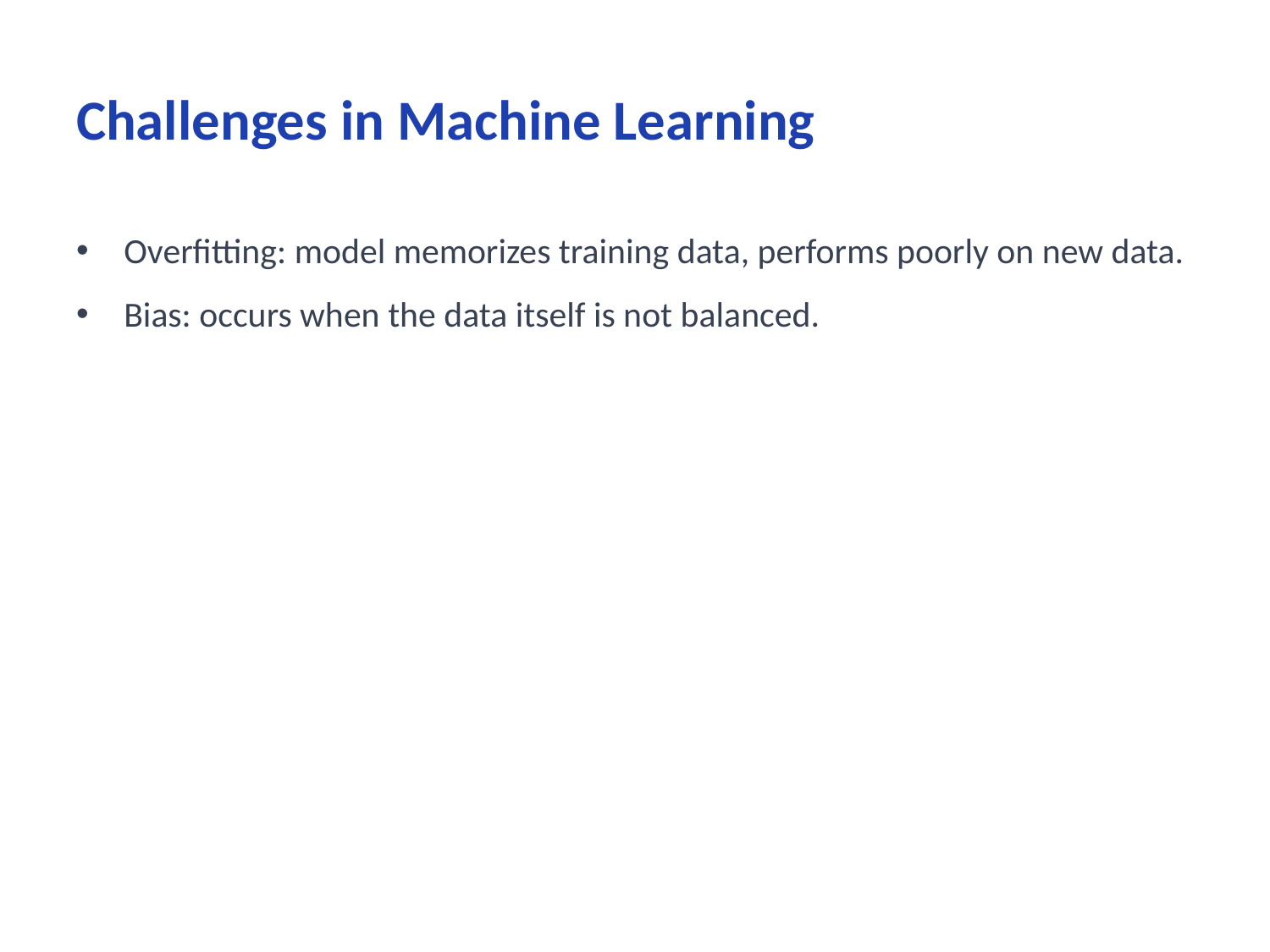

# Challenges in Machine Learning
Overfitting: model memorizes training data, performs poorly on new data.
Bias: occurs when the data itself is not balanced.